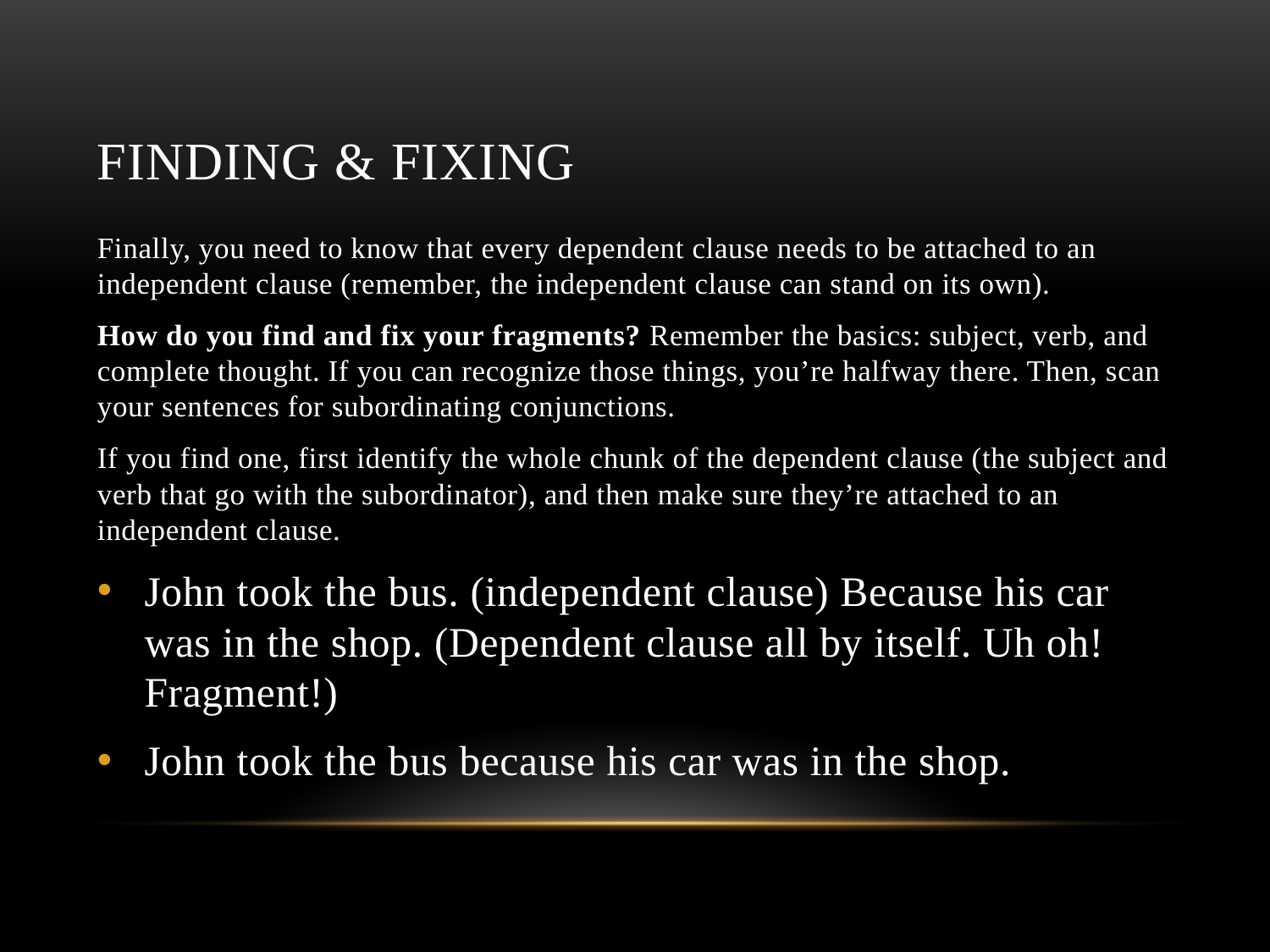

# Finding & fixing
Finally, you need to know that every dependent clause needs to be attached to an independent clause (remember, the independent clause can stand on its own).
How do you find and fix your fragments? Remember the basics: subject, verb, and complete thought. If you can recognize those things, you’re halfway there. Then, scan your sentences for subordinating conjunctions.
If you find one, first identify the whole chunk of the dependent clause (the subject and verb that go with the subordinator), and then make sure they’re attached to an independent clause.
John took the bus. (independent clause) Because his car was in the shop. (Dependent clause all by itself. Uh oh! Fragment!)
John took the bus because his car was in the shop.